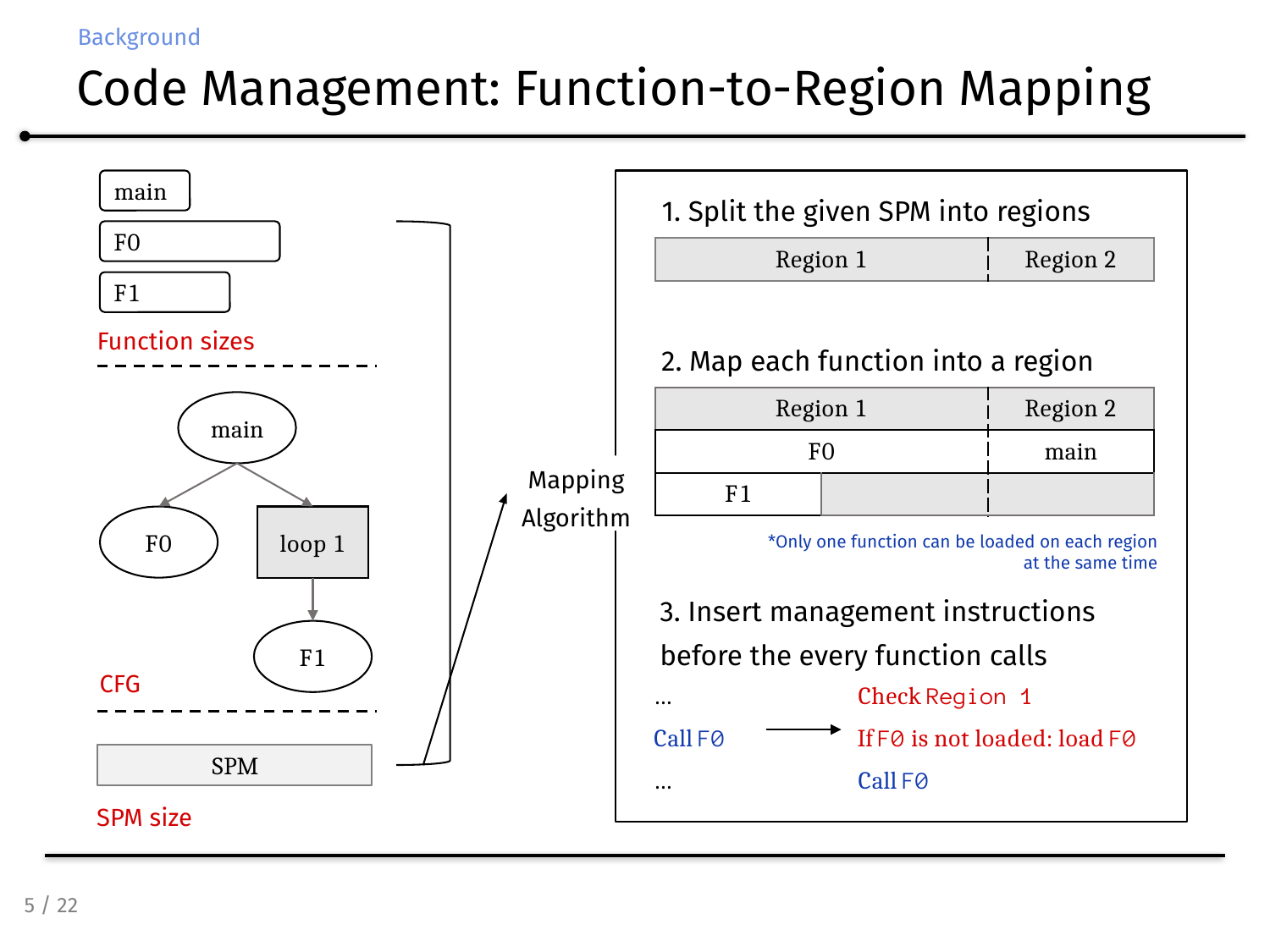

Background
# Code Management: Function-to-Region Mapping
main
F0
F1

1. Split the given SPM into regions

| Region 1 | Region 2 |
| --- | --- |
Function sizes
2. Map each function into a region
| Region 1 |  | Region 2 |
| --- | --- | --- |
| F0 |  | main |
| F1 |  |  |
main
F0
loop 1
F1
Mapping Algorithm
*Only one function can be loaded on each region at the same time
3. Insert management instructions
before the every function calls
CFG
| … | Check Region 1 |
| --- | --- |
| Call F0 | If F0 is not loaded: load F0 |
| … | Call F0 |
SPM
SPM size